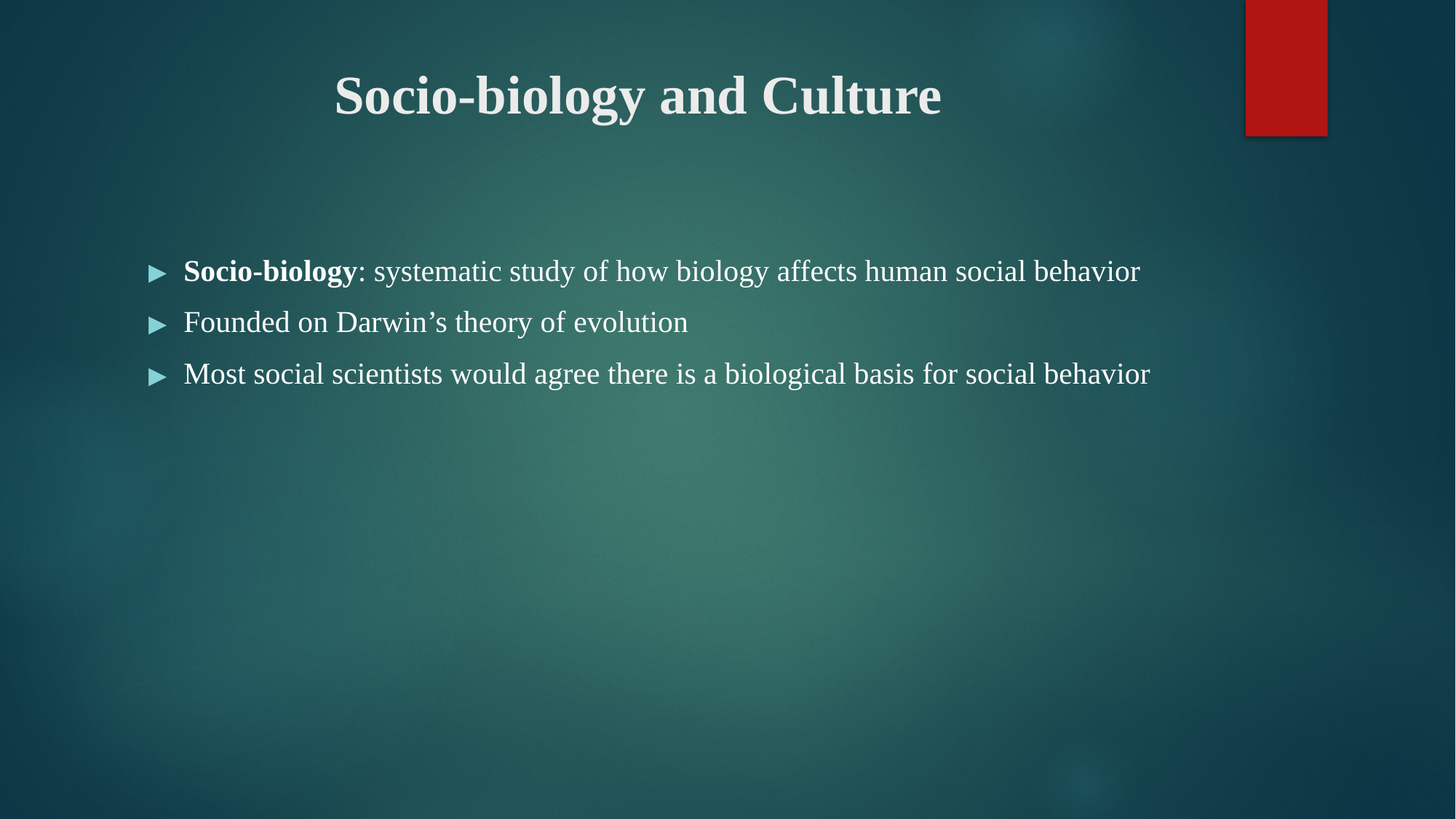

# Socio-biology and Culture
Socio-biology: systematic study of how biology affects human social behavior
Founded on Darwin’s theory of evolution
Most social scientists would agree there is a biological basis for social behavior